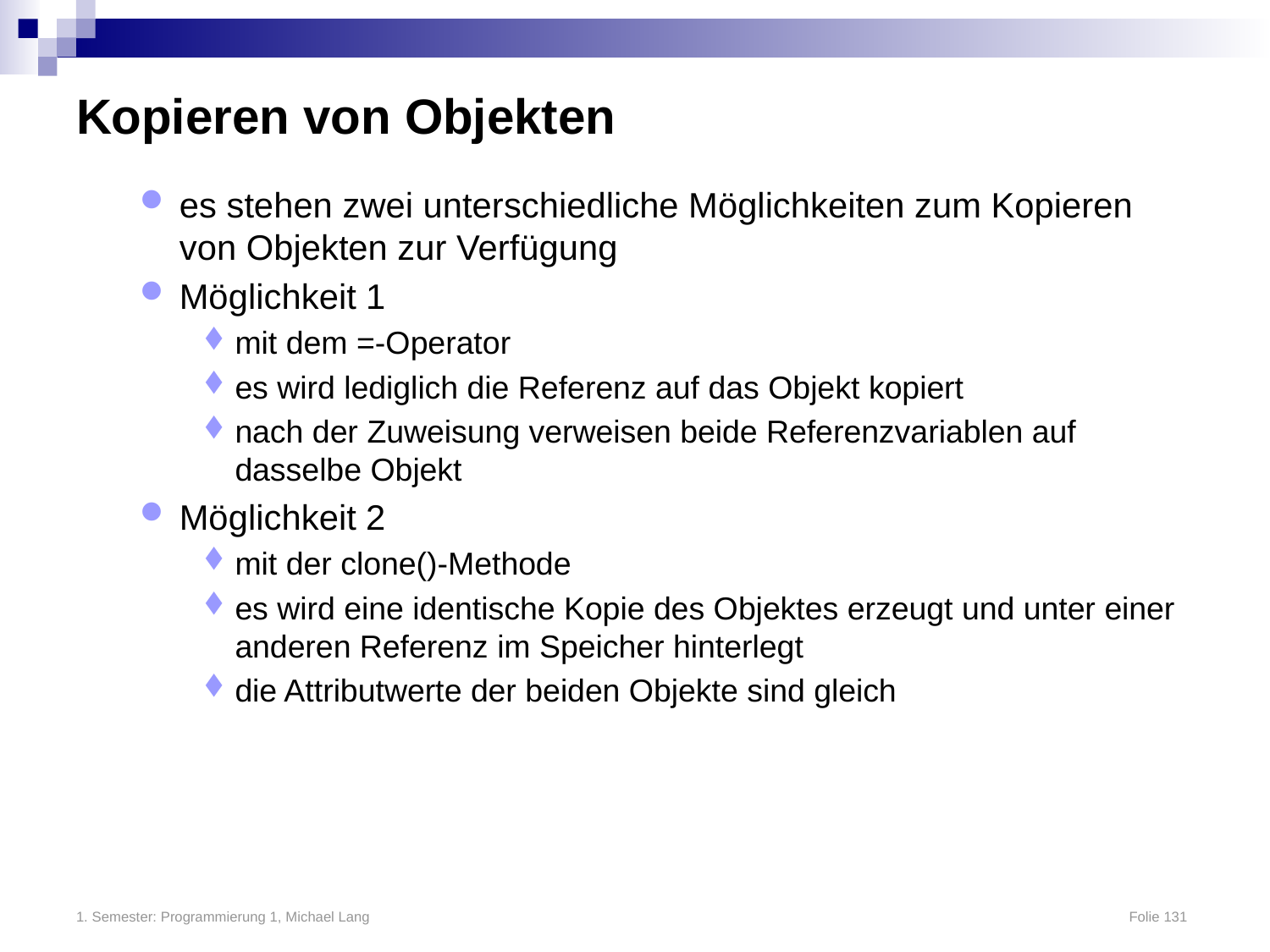

# Kopieren von Objekten
es stehen zwei unterschiedliche Möglichkeiten zum Kopieren von Objekten zur Verfügung
Möglichkeit 1
mit dem =-Operator
es wird lediglich die Referenz auf das Objekt kopiert
nach der Zuweisung verweisen beide Referenzvariablen auf dasselbe Objekt
Möglichkeit 2
mit der clone()-Methode
es wird eine identische Kopie des Objektes erzeugt und unter einer anderen Referenz im Speicher hinterlegt
die Attributwerte der beiden Objekte sind gleich
1. Semester: Programmierung 1, Michael Lang	Folie 131